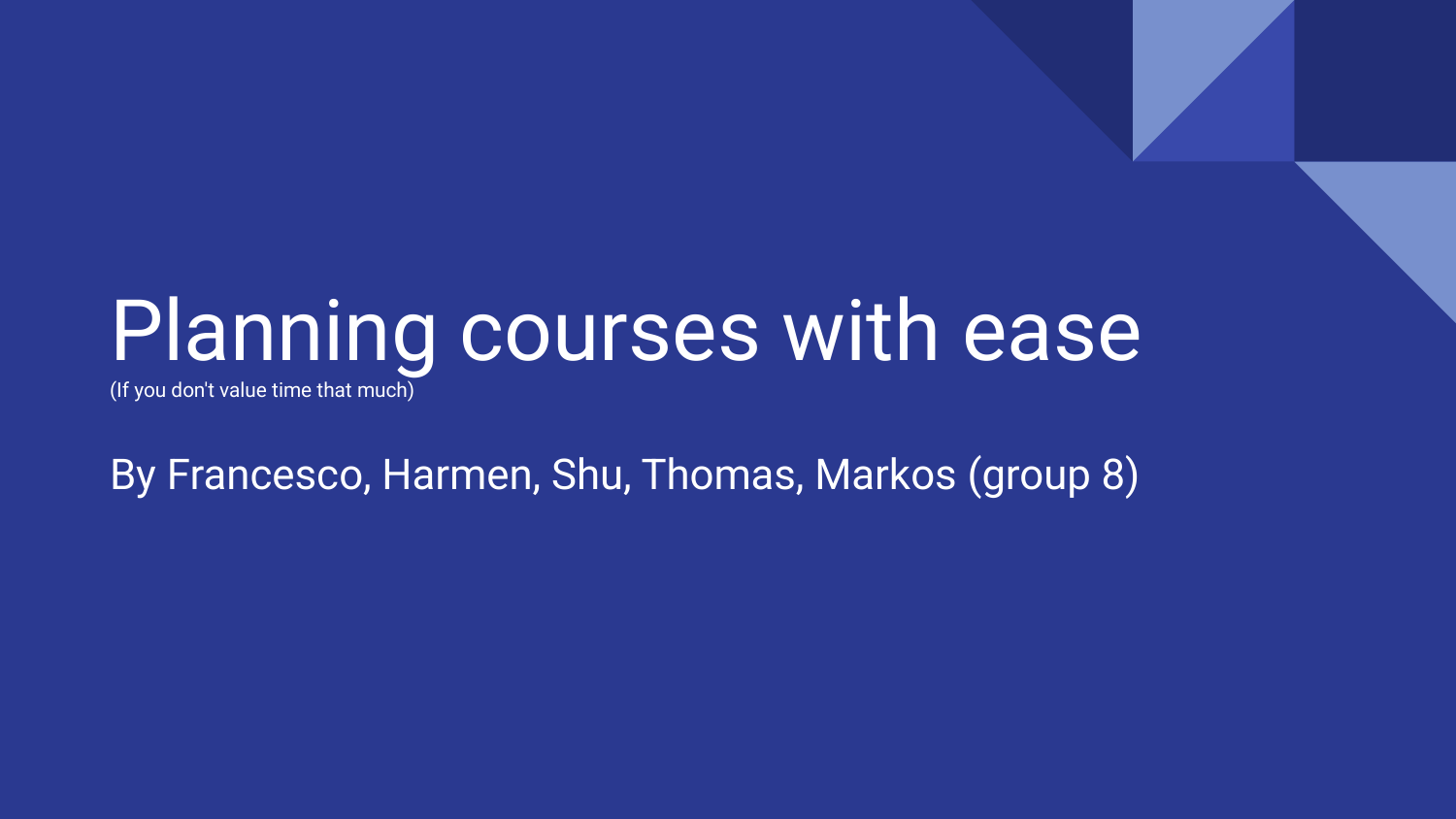

# Planning courses with ease
(If you don't value time that much)
By Francesco, Harmen, Shu, Thomas, Markos (group 8)